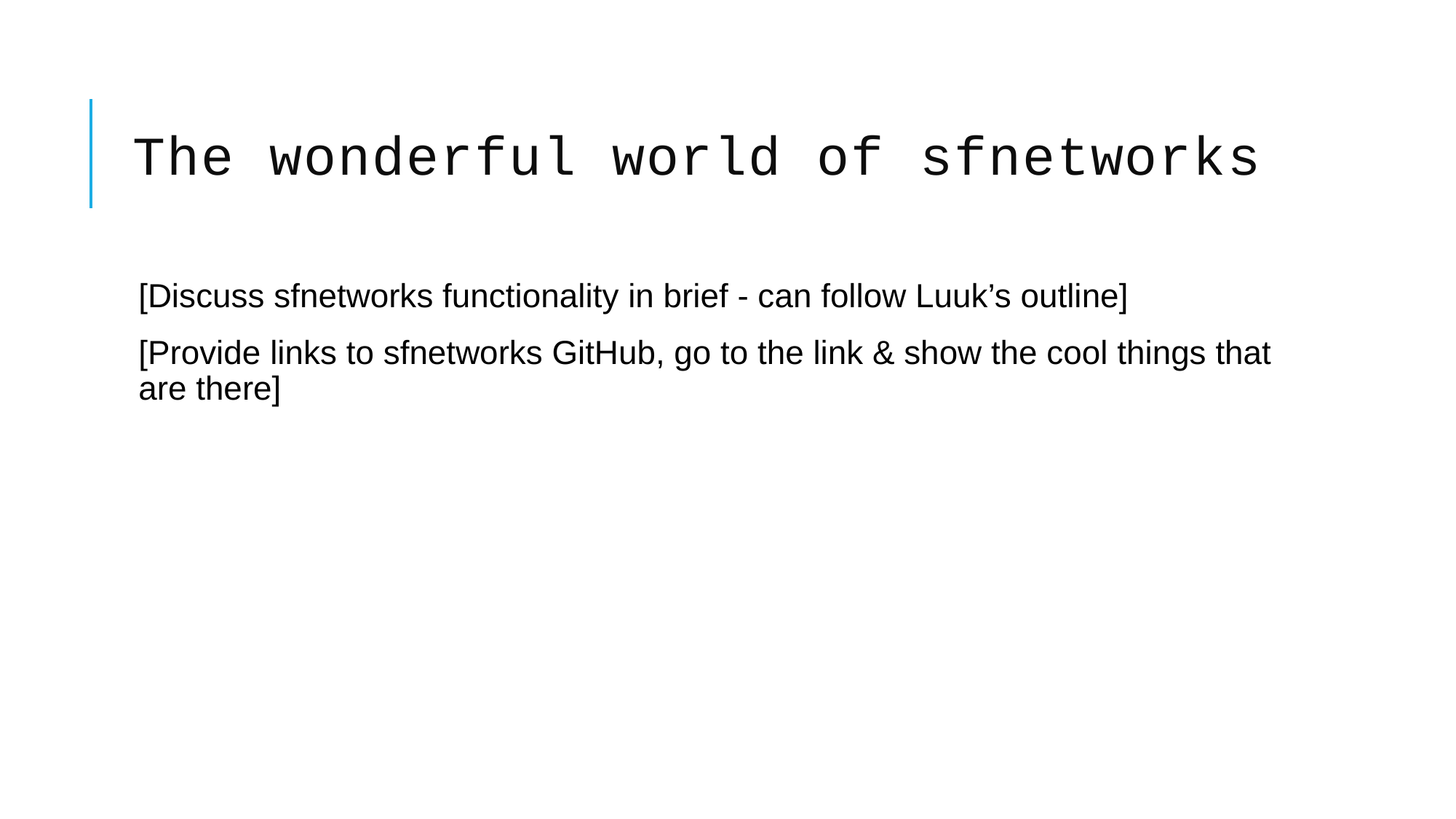

# The wonderful world of sfnetworks
[Discuss sfnetworks functionality in brief - can follow Luuk’s outline]
[Provide links to sfnetworks GitHub, go to the link & show the cool things that are there]